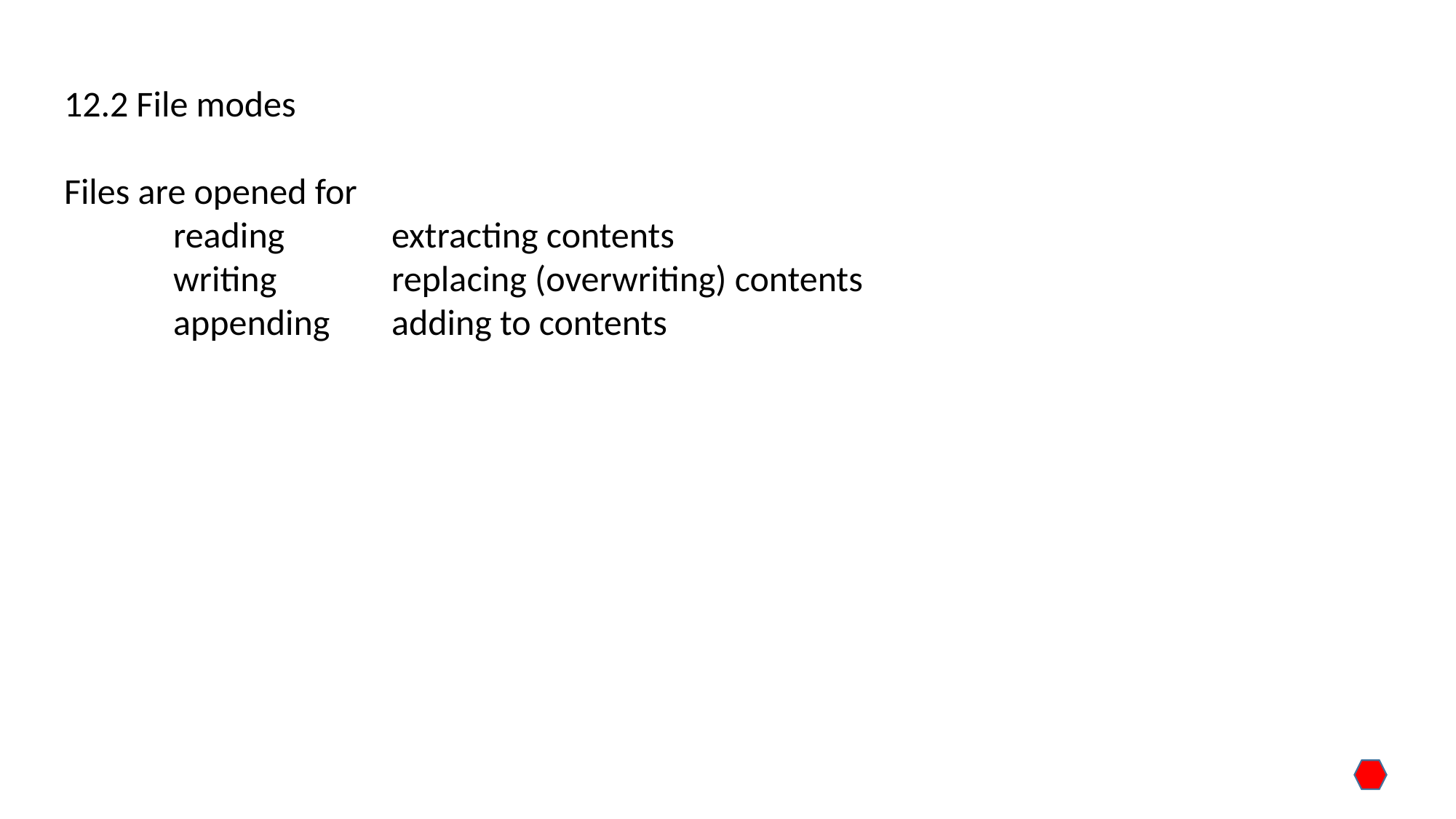

12.2 File modes

Files are opened for
	reading	extracting contents
	writing		replacing (overwriting) contents
	appending	adding to contents